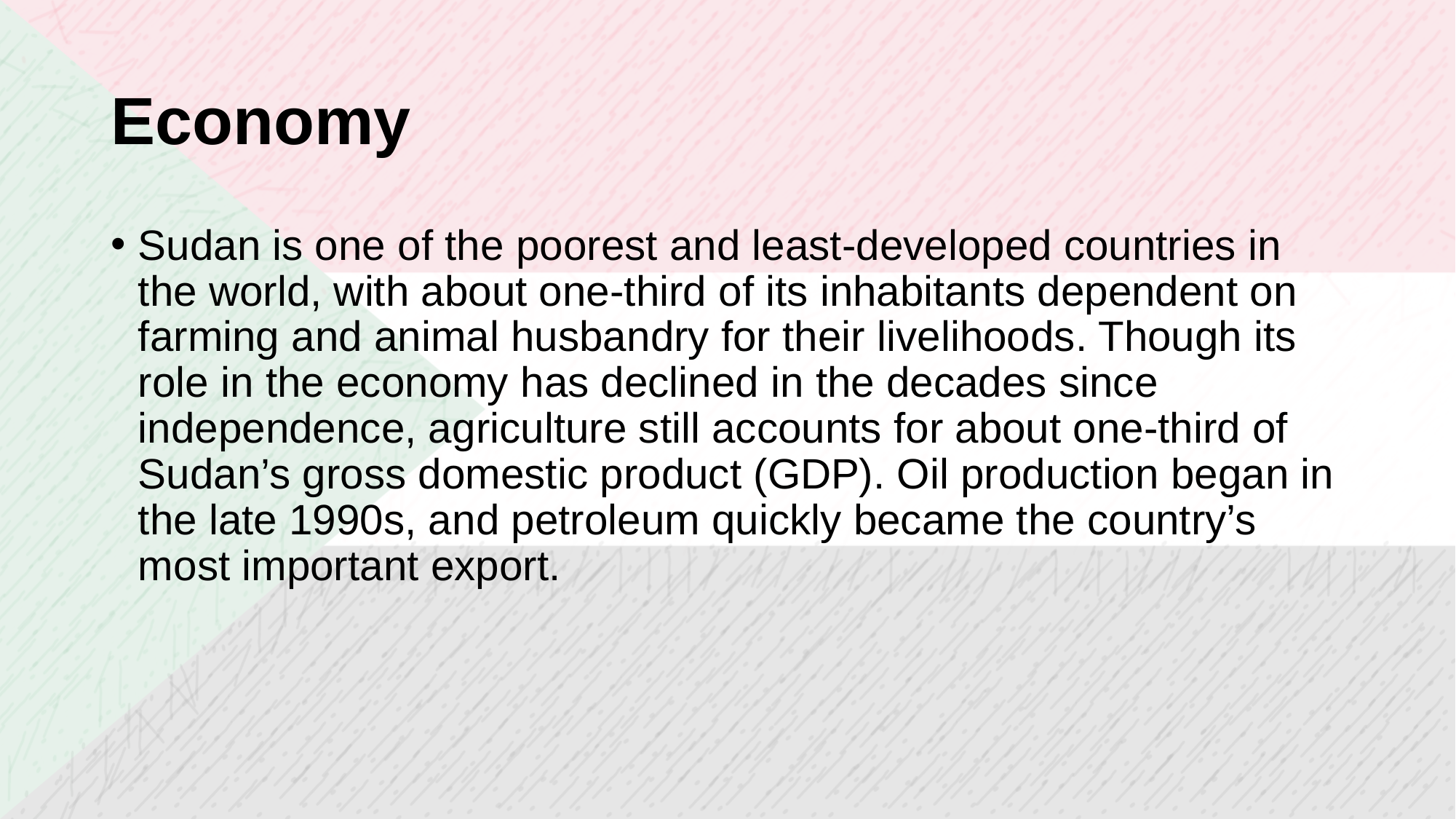

# Economy
Sudan is one of the poorest and least-developed countries in the world, with about one-third of its inhabitants dependent on farming and animal husbandry for their livelihoods. Though its role in the economy has declined in the decades since independence, agriculture still accounts for about one-third of Sudan’s gross domestic product (GDP). Oil production began in the late 1990s, and petroleum quickly became the country’s most important export.